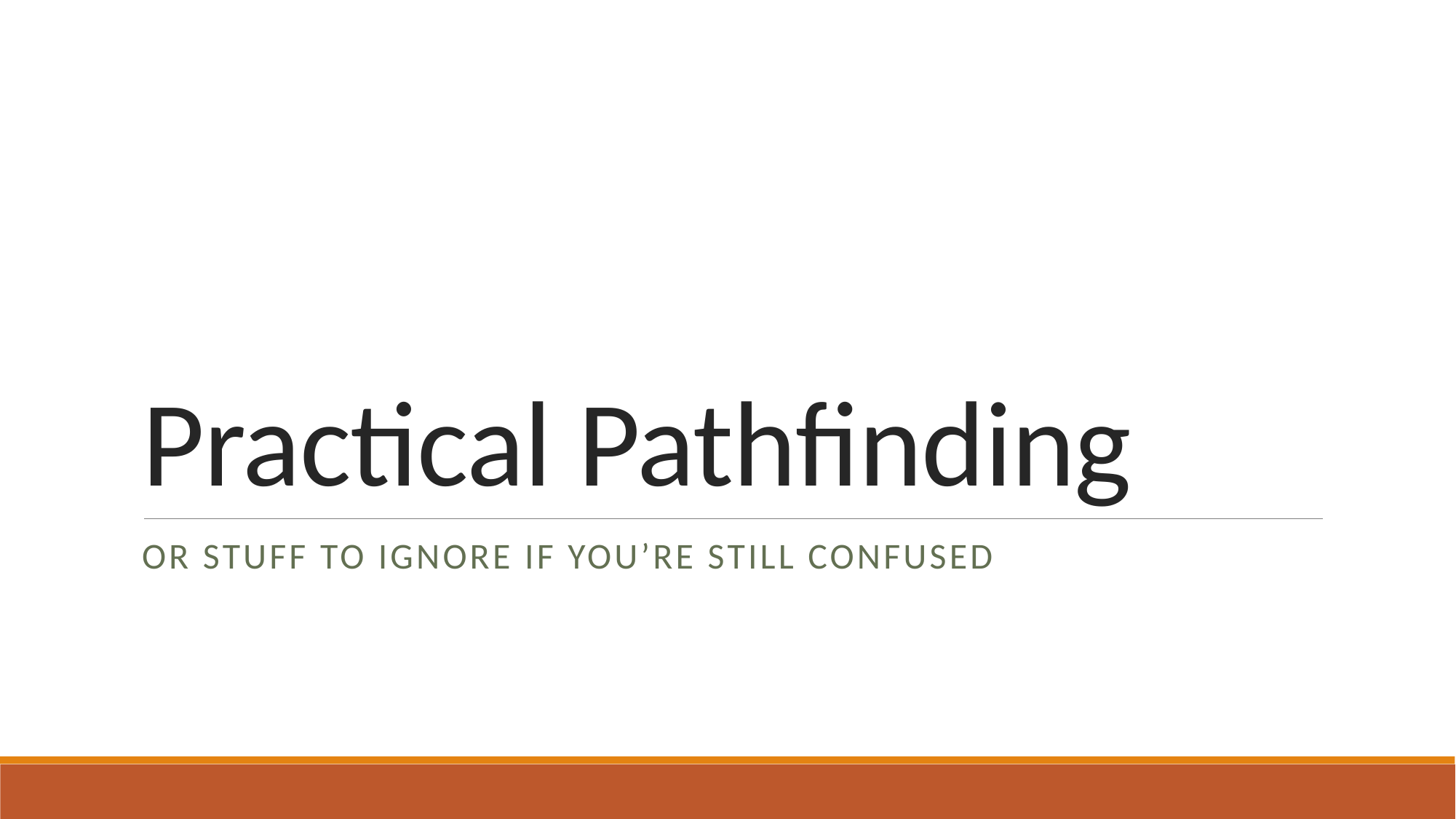

# Practical Pathfinding
or stuff to ignore if you’re still confused